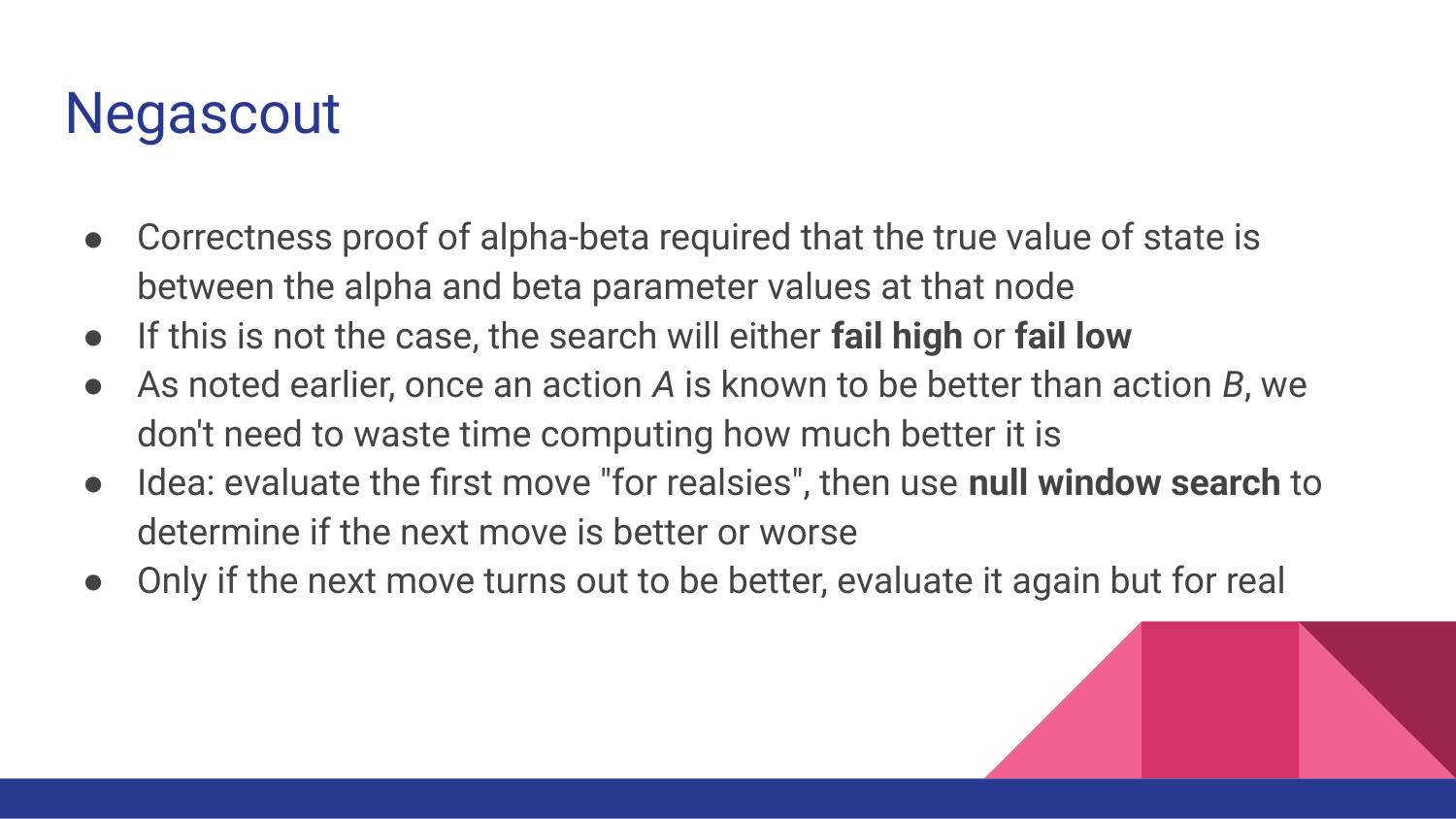

# Negascout
Correctness proof of alpha-beta required that the true value of state is between the alpha and beta parameter values at that node
If this is not the case, the search will either fail high or fail low
As noted earlier, once an action A is known to be better than action B, we don't need to waste time computing how much better it is
Idea: evaluate the first move "for realsies", then use null window search to determine if the next move is better or worse
Only if the next move turns out to be better, evaluate it again but for real